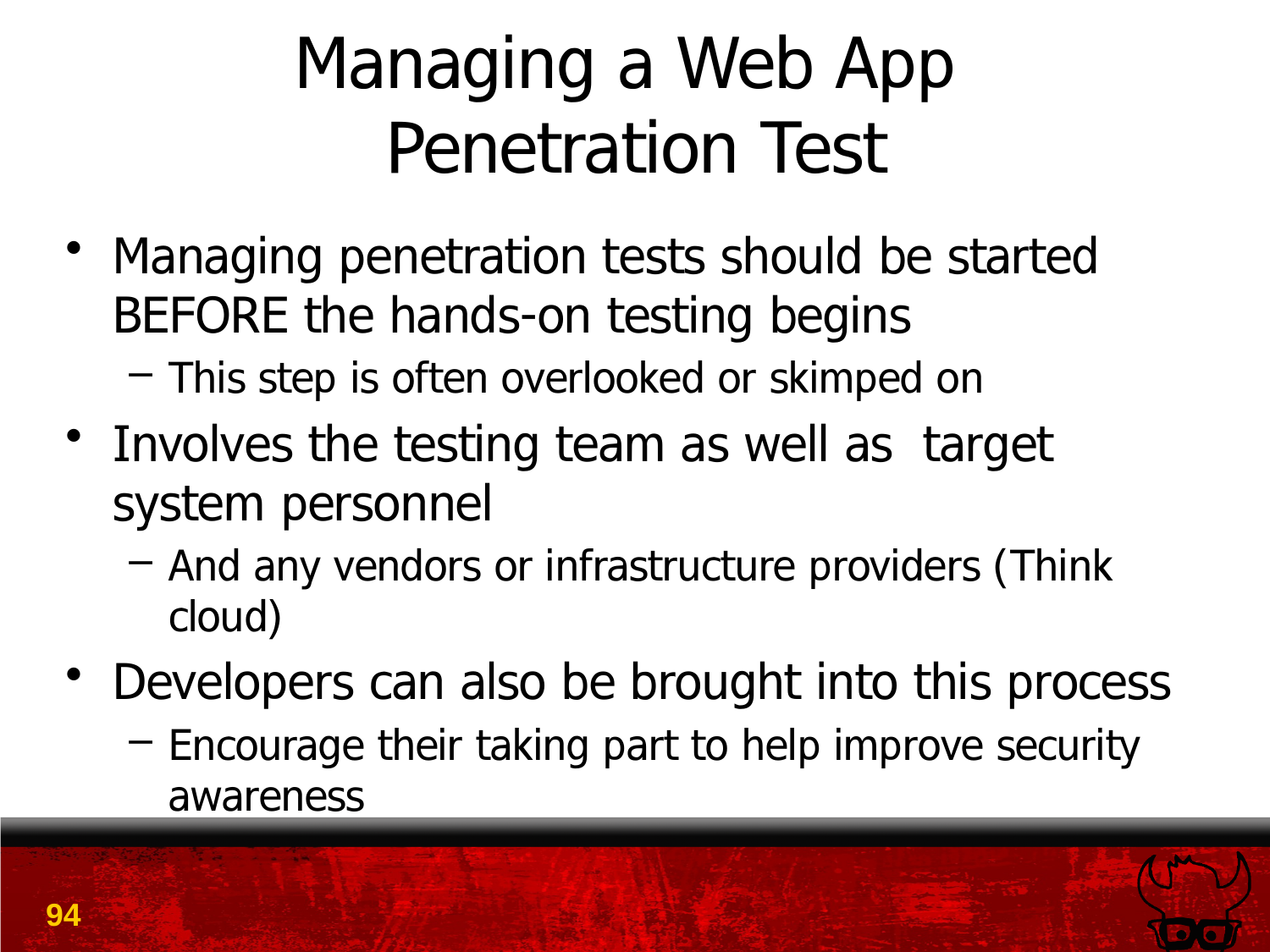

# Managing a Web App Penetration Test
Managing penetration tests should be started BEFORE the hands-on testing begins
This step is often overlooked or skimped on
Involves the testing team as well as  target system personnel
And any vendors or infrastructure providers (Think cloud)
Developers can also be brought into this process
Encourage their taking part to help improve security awareness